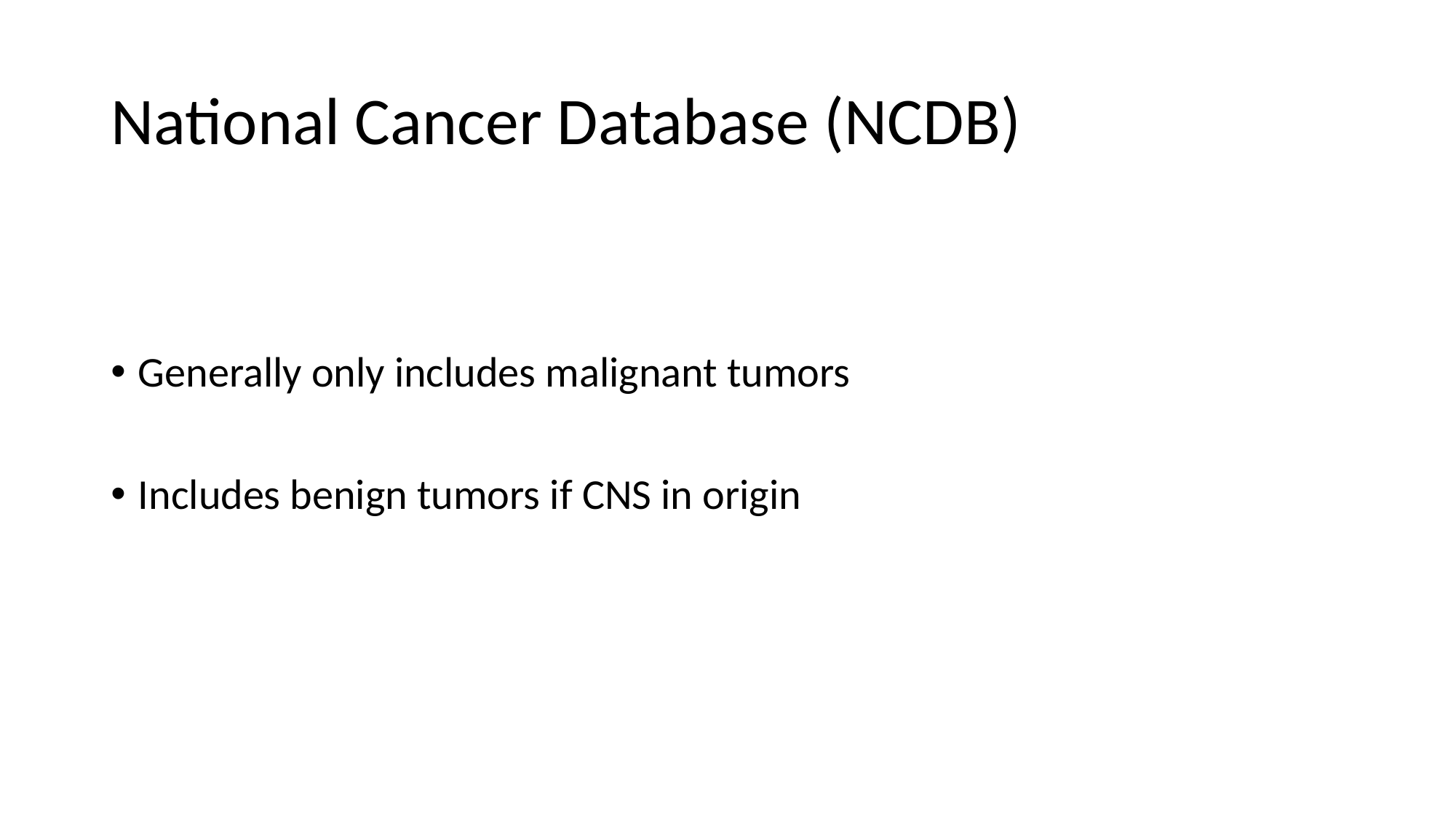

# National Cancer Database (NCDB)

Generally only includes malignant tumors

Includes benign tumors if CNS in origin